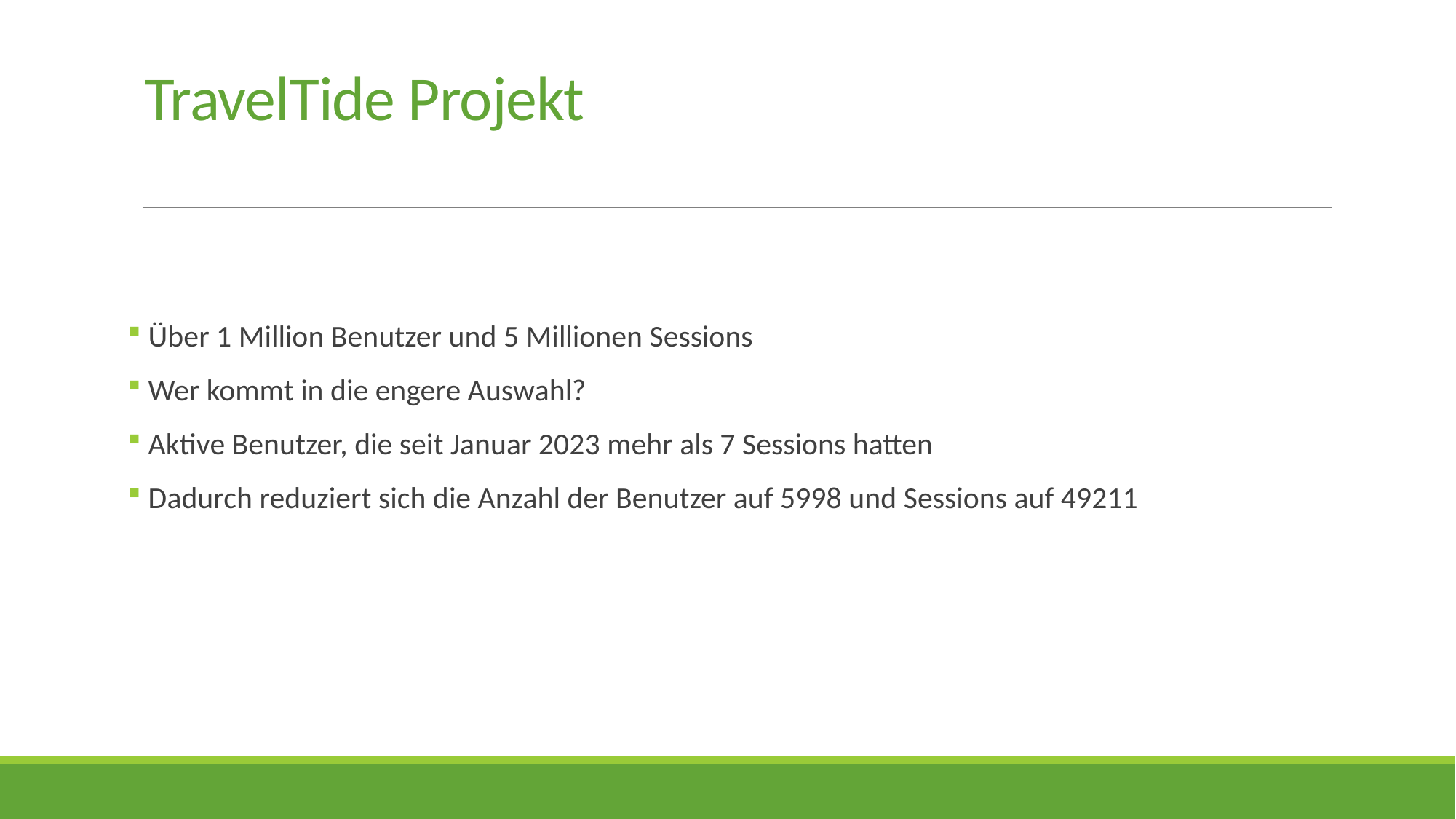

# TravelTide Projekt
 Über 1 Million Benutzer und 5 Millionen Sessions
 Wer kommt in die engere Auswahl?
 Aktive Benutzer, die seit Januar 2023 mehr als 7 Sessions hatten
 Dadurch reduziert sich die Anzahl der Benutzer auf 5998 und Sessions auf 49211